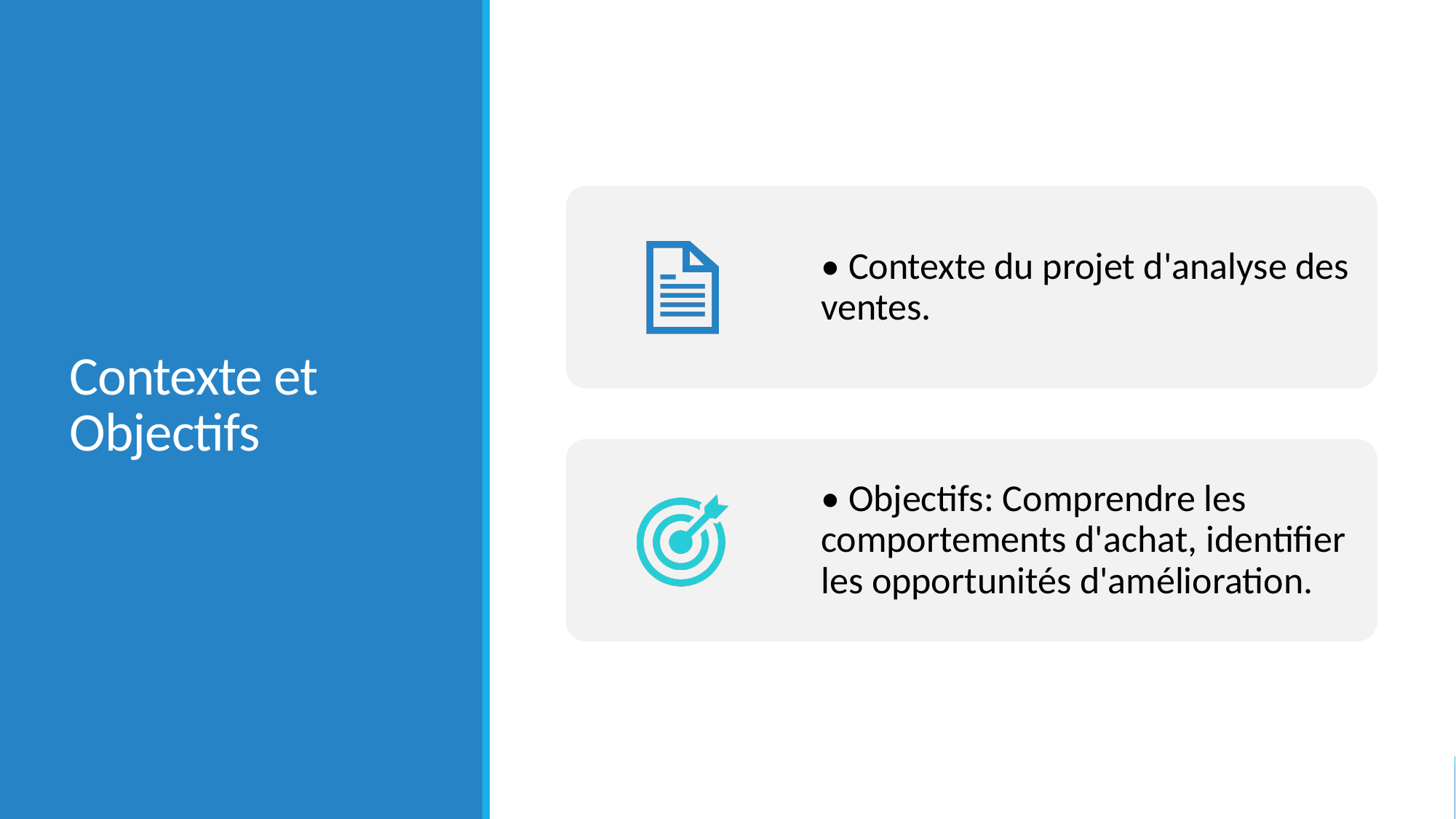

# Contexte et Objectifs
• Contexte du projet d'analyse des ventes.
• Objectifs: Comprendre les comportements d'achat, identifier les opportunités d'amélioration.